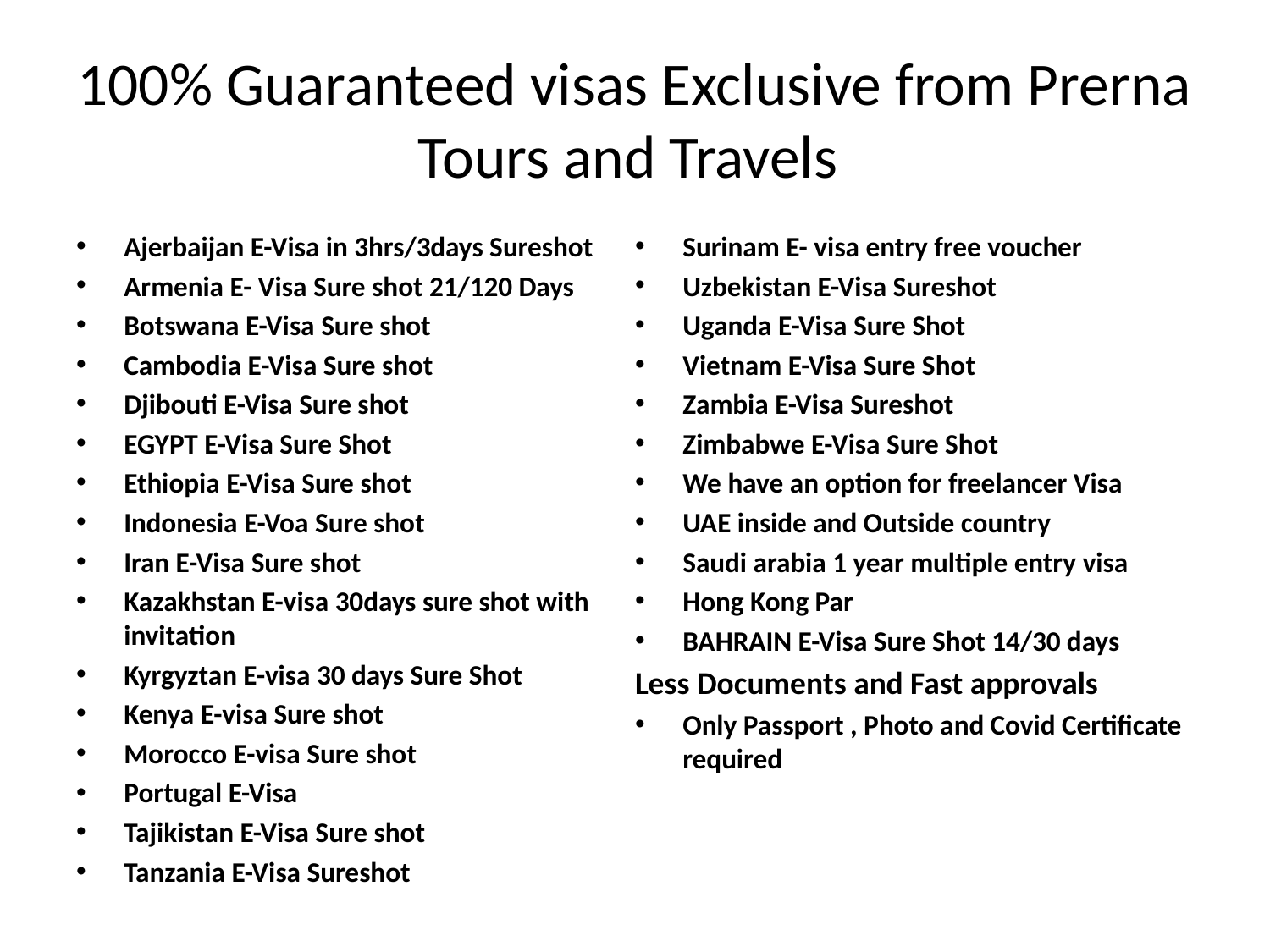

# 100% Guaranteed visas Exclusive from Prerna Tours and Travels
Ajerbaijan E-Visa in 3hrs/3days Sureshot
Armenia E- Visa Sure shot 21/120 Days
Botswana E-Visa Sure shot
Cambodia E-Visa Sure shot
Djibouti E-Visa Sure shot
EGYPT E-Visa Sure Shot
Ethiopia E-Visa Sure shot
Indonesia E-Voa Sure shot
Iran E-Visa Sure shot
Kazakhstan E-visa 30days sure shot with invitation
Kyrgyztan E-visa 30 days Sure Shot
Kenya E-visa Sure shot
Morocco E-visa Sure shot
Portugal E-Visa
Tajikistan E-Visa Sure shot
Tanzania E-Visa Sureshot
Surinam E- visa entry free voucher
Uzbekistan E-Visa Sureshot
Uganda E-Visa Sure Shot
Vietnam E-Visa Sure Shot
Zambia E-Visa Sureshot
Zimbabwe E-Visa Sure Shot
We have an option for freelancer Visa
UAE inside and Outside country
Saudi arabia 1 year multiple entry visa
Hong Kong Par
BAHRAIN E-Visa Sure Shot 14/30 days
Less Documents and Fast approvals
Only Passport , Photo and Covid Certificate required